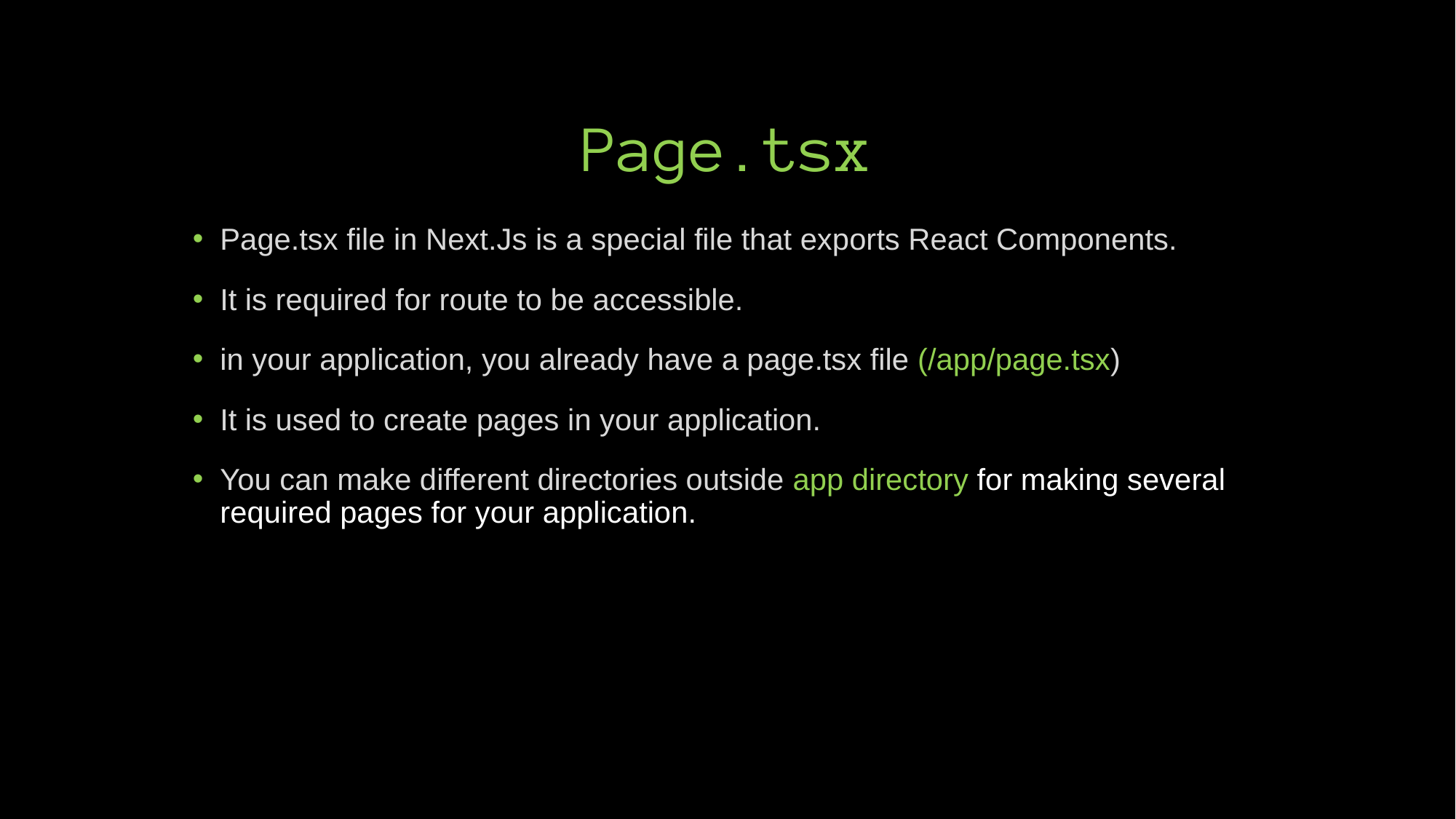

# Page.tsx
Page.tsx file in Next.Js is a special file that exports React Components.
It is required for route to be accessible.
in your application, you already have a page.tsx file (/app/page.tsx)
It is used to create pages in your application.
You can make different directories outside app directory for making several required pages for your application.